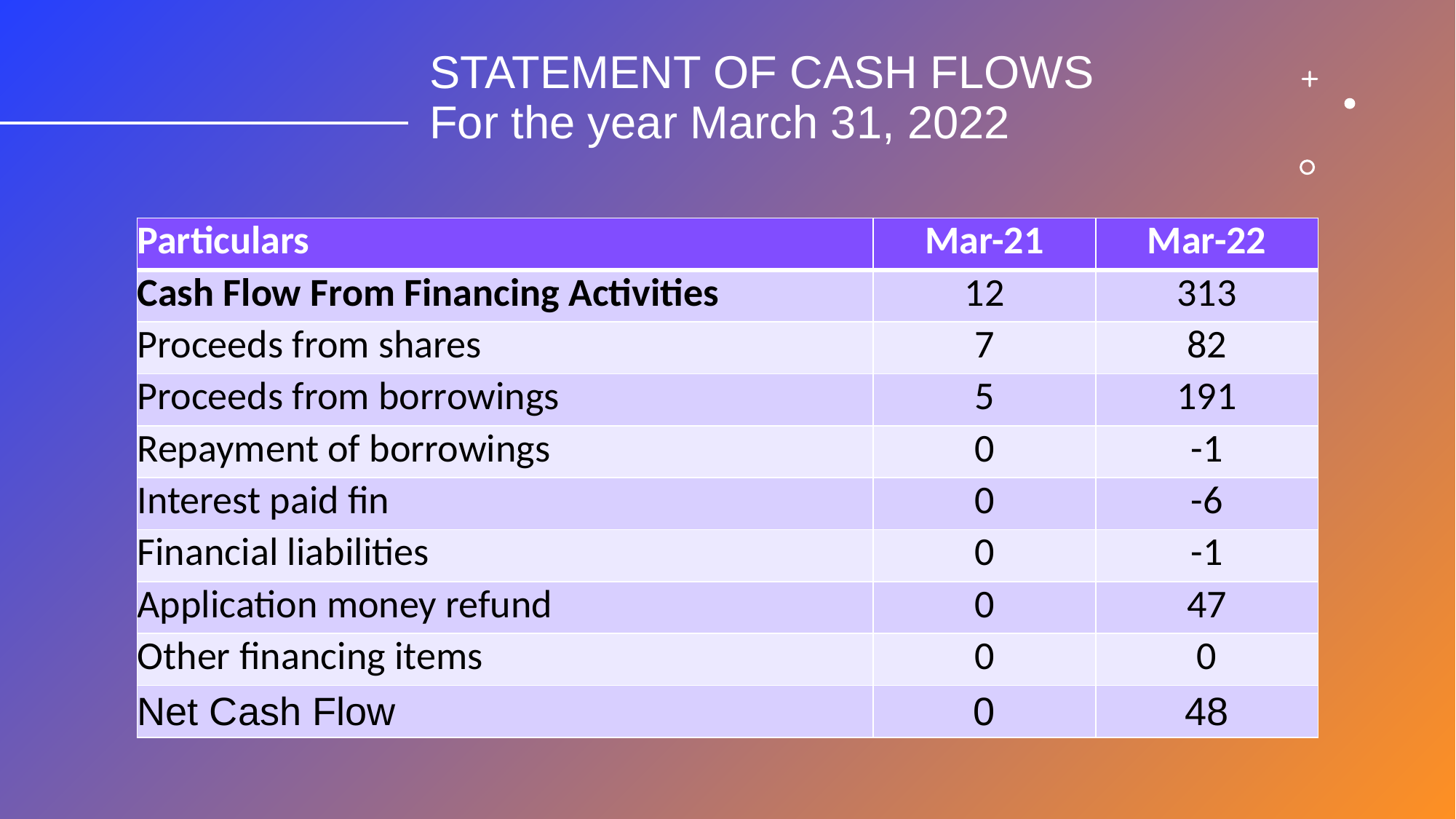

# STATEMENT OF CASH FLOWS              For the year March 31, 2022

| Particulars | Mar-21 | Mar-22 |
| --- | --- | --- |
| Cash Flow From Financing Activities | 12 | 313 |
| Proceeds from shares | 7 | 82 |
| Proceeds from borrowings | 5 | 191 |
| Repayment of borrowings | 0 | -1 |
| Interest paid fin | 0 | -6 |
| Financial liabilities | 0 | -1 |
| Application money refund | 0 | 47 |
| Other financing items | 0 | 0 |
| Net Cash Flow | 0 | 48 |